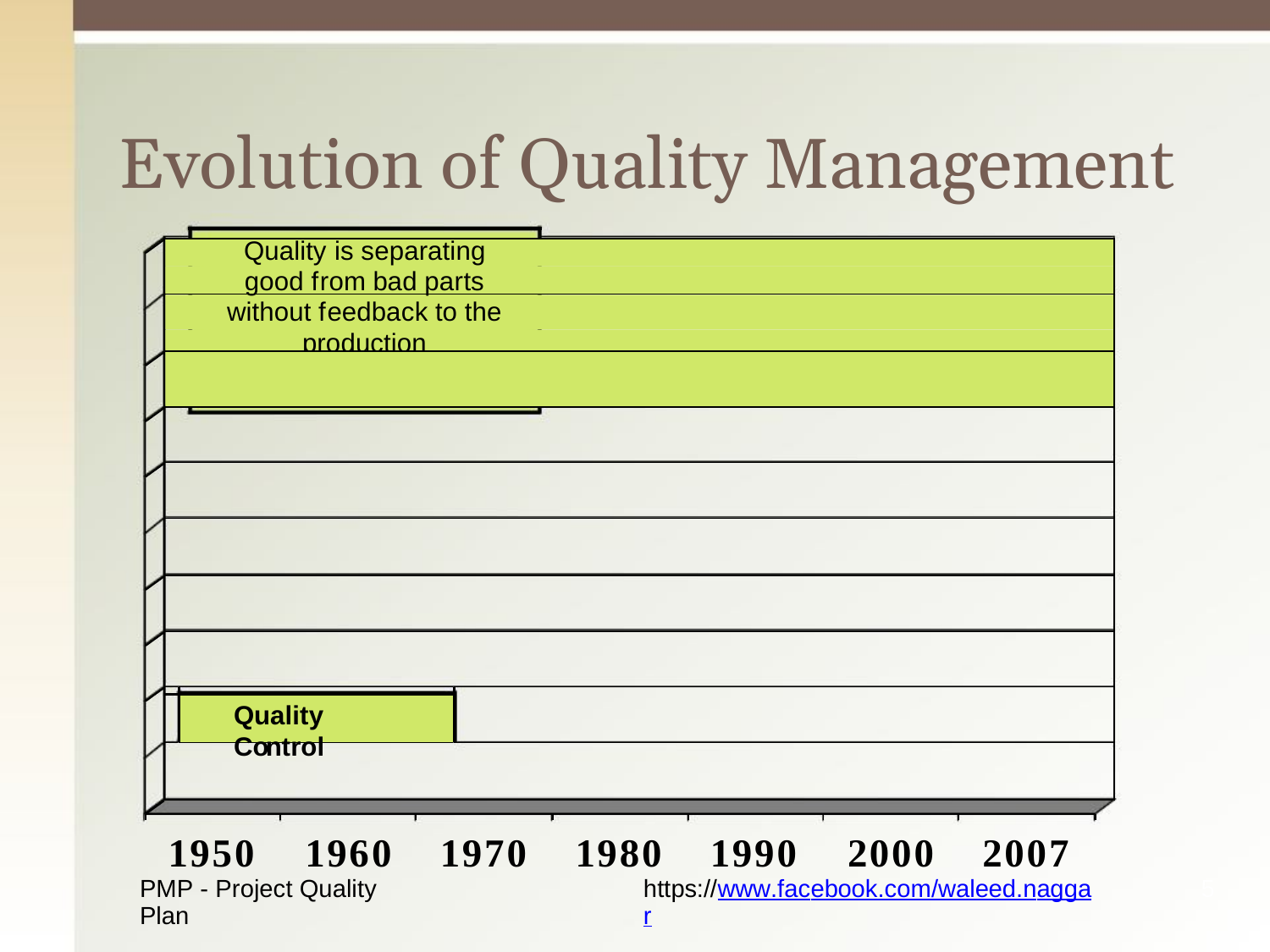

# Evolution of Quality Management

Quality is separating good from bad parts without feedback to the production
;

Quality Control

1950
1960
1970
1980
1990
2000
2007
PMP - Project Quality Plan
https://www.facebook.com/waleed.naggar
5